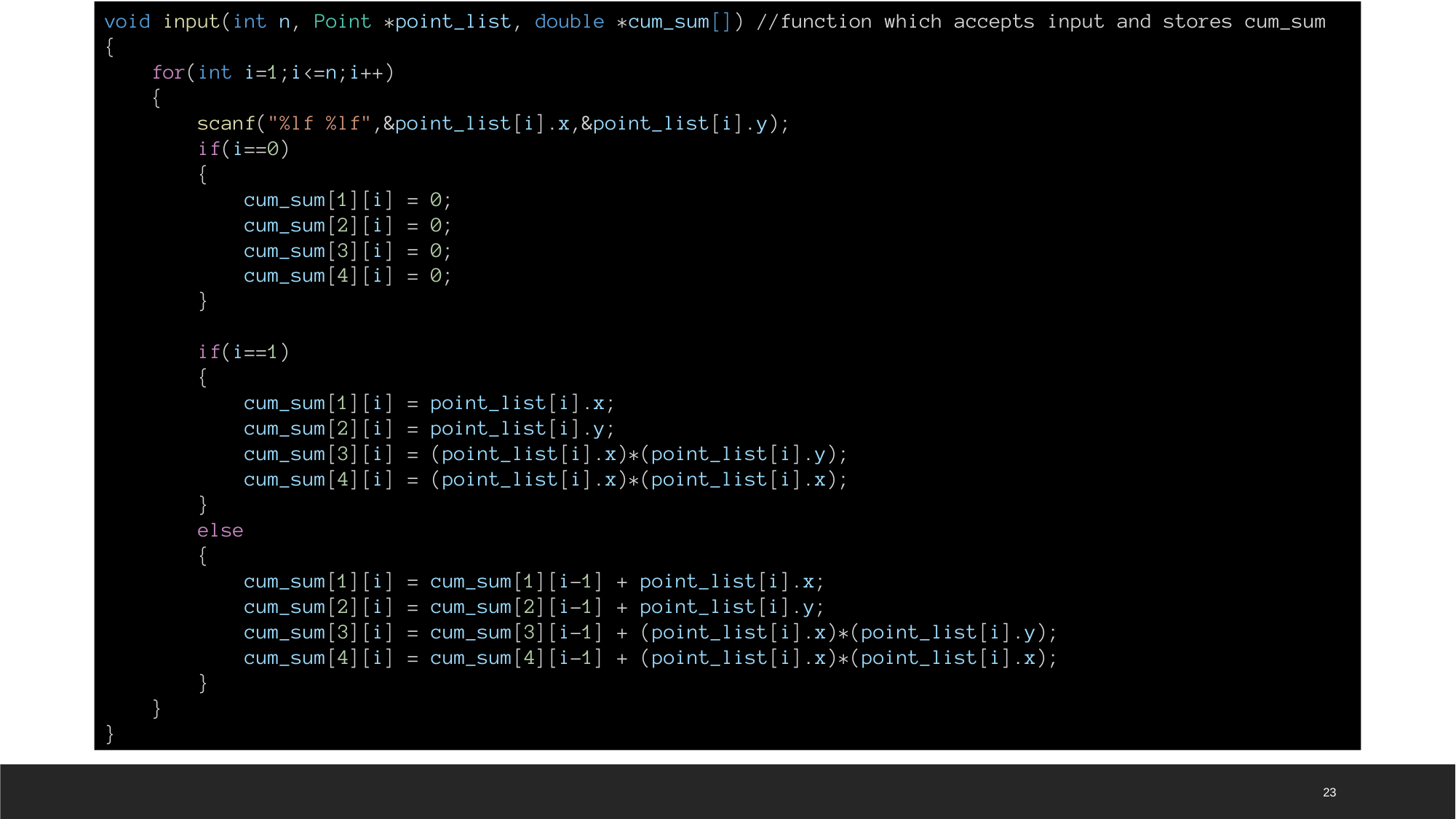

void input(int n, Point *point_list, double *cum_sum[]) //function which accepts input and stores cum_sum
{
    for(int i=1;i<=n;i++)
    {
        scanf("%lf %lf",&point_list[i].x,&point_list[i].y);
        if(i==0)
        {
            cum_sum[1][i] = 0;
            cum_sum[2][i] = 0;
            cum_sum[3][i] = 0;
            cum_sum[4][i] = 0;
        }
        
        if(i==1)
        {
            cum_sum[1][i] = point_list[i].x;
            cum_sum[2][i] = point_list[i].y;
            cum_sum[3][i] = (point_list[i].x)*(point_list[i].y);
            cum_sum[4][i] = (point_list[i].x)*(point_list[i].x);
        }
        else
        {
            cum_sum[1][i] = cum_sum[1][i-1] + point_list[i].x;
            cum_sum[2][i] = cum_sum[2][i-1] + point_list[i].y;
            cum_sum[3][i] = cum_sum[3][i-1] + (point_list[i].x)*(point_list[i].y);
            cum_sum[4][i] = cum_sum[4][i-1] + (point_list[i].x)*(point_list[i].x);
        }
    }
}
23